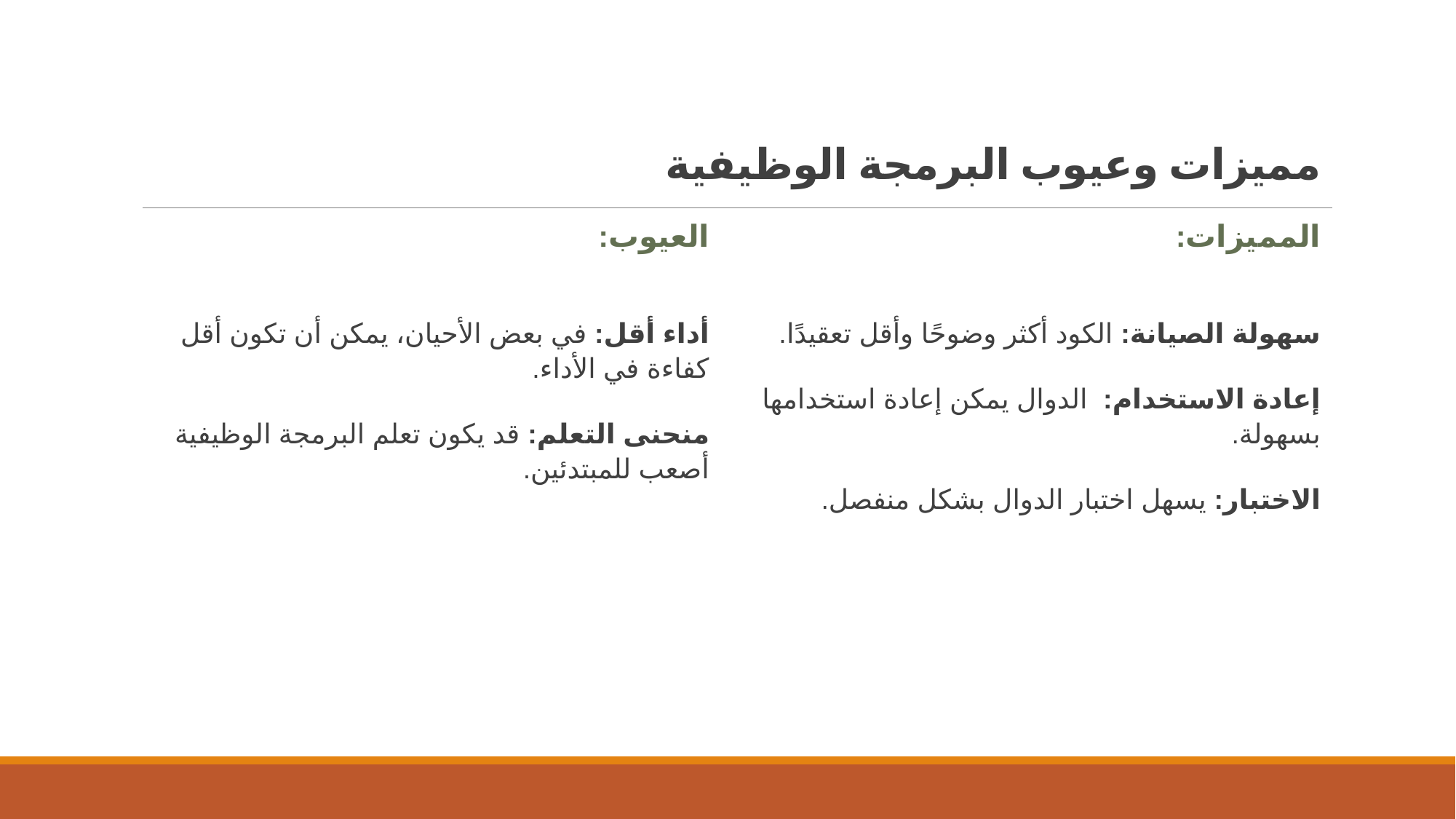

# مميزات وعيوب البرمجة الوظيفية
العيوب:

المميزات:

أداء أقل: في بعض الأحيان، يمكن أن تكون أقل كفاءة في الأداء.
منحنى التعلم: قد يكون تعلم البرمجة الوظيفية أصعب للمبتدئين.

سهولة الصيانة: الكود أكثر وضوحًا وأقل تعقيدًا.
إعادة الاستخدام:  الدوال يمكن إعادة استخدامها بسهولة.
الاختبار: يسهل اختبار الدوال بشكل منفصل.